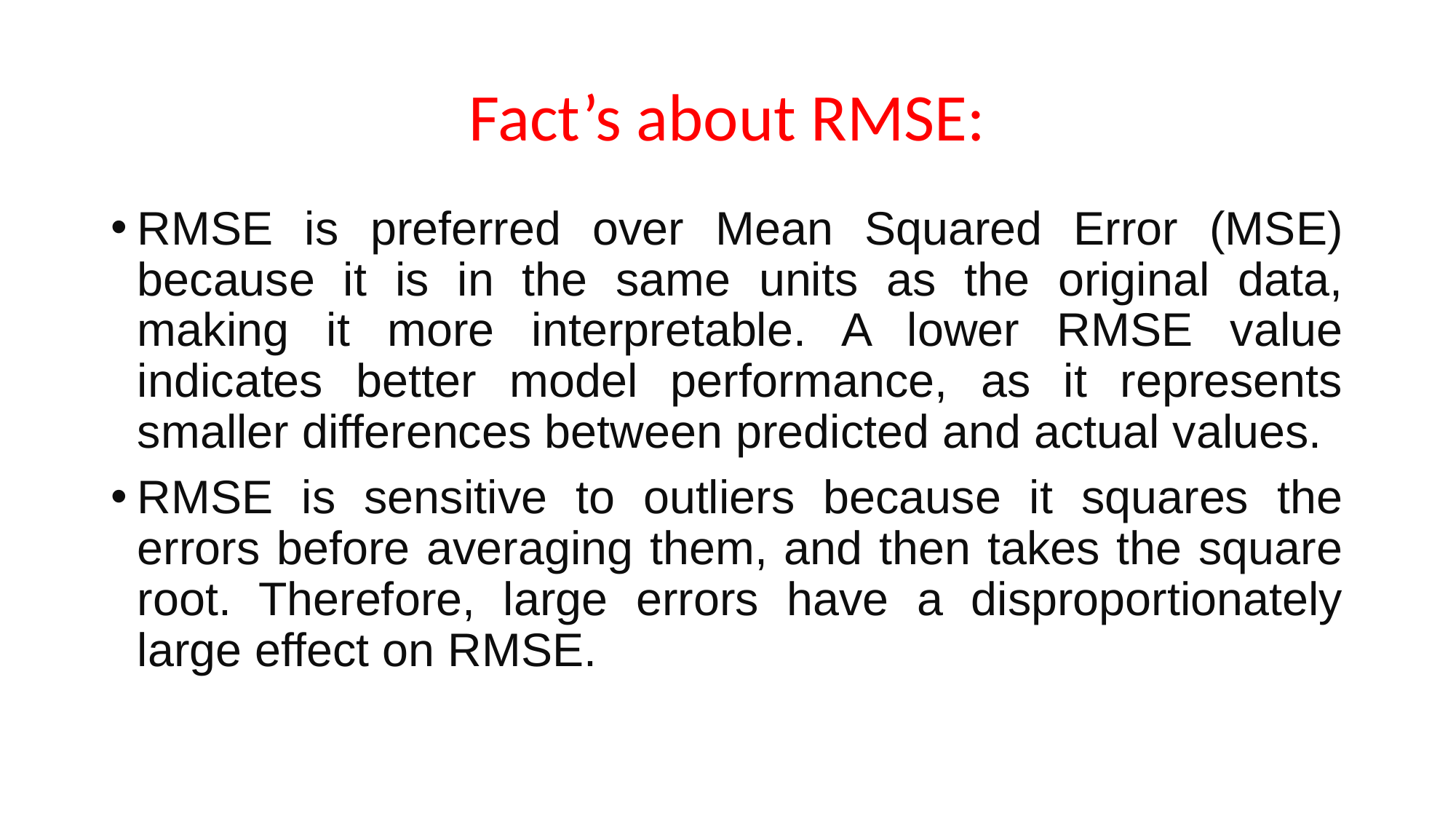

# Fact’s about RMSE:
RMSE is preferred over Mean Squared Error (MSE) because it is in the same units as the original data, making it more interpretable. A lower RMSE value indicates better model performance, as it represents smaller differences between predicted and actual values.
RMSE is sensitive to outliers because it squares the errors before averaging them, and then takes the square root. Therefore, large errors have a disproportionately large effect on RMSE.